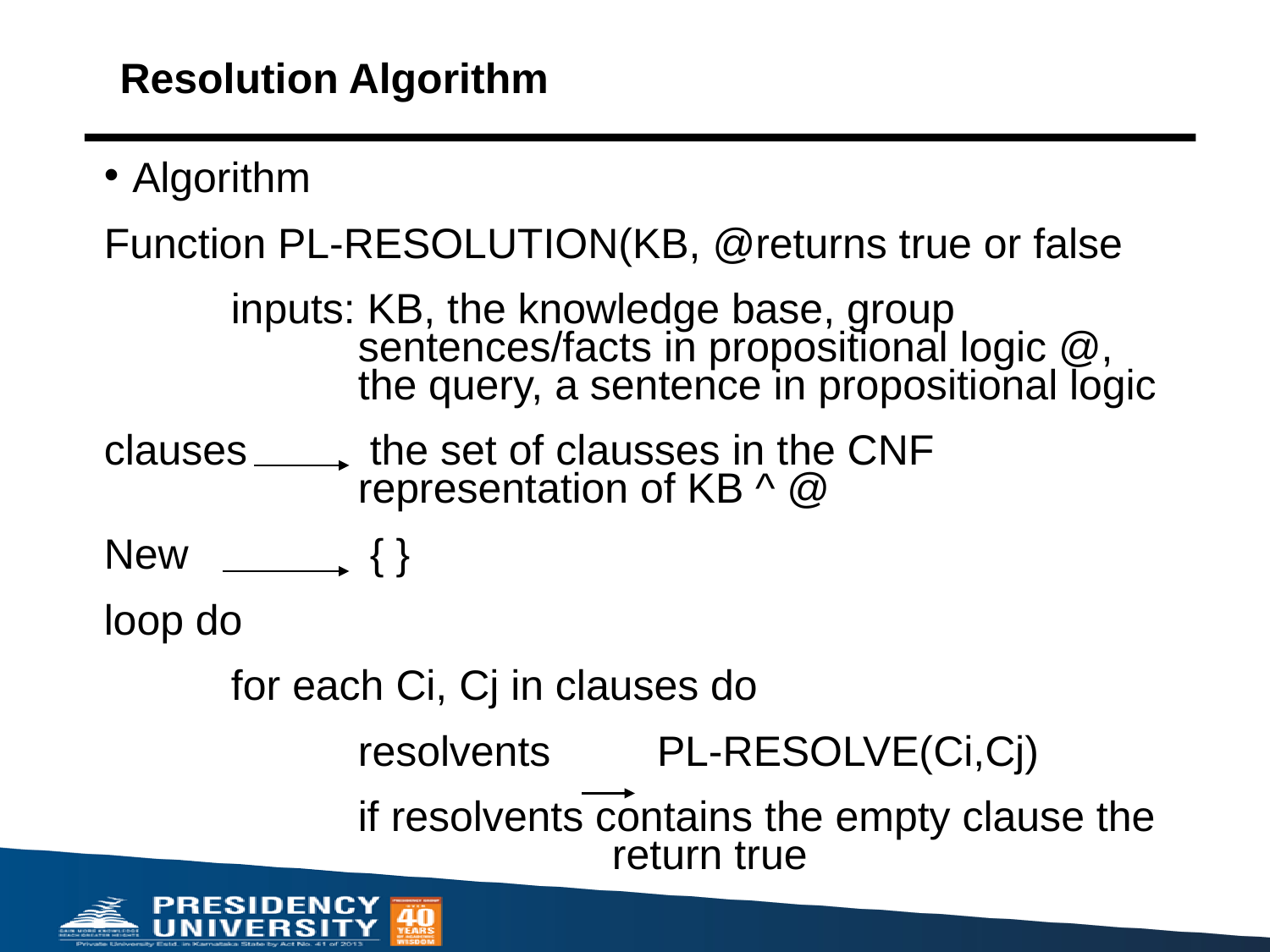

# Resolution Algorithm
Algorithm
Function PL-RESOLUTION(KB, @returns true or false
	inputs: KB, the knowledge base, group 				sentences/facts in propositional logic @, 		the query, a sentence in propositional logic
clauses  	 the set of clausses in the CNF 				representation of KB ^ @
New 		 { }
loop do
	for each Ci, Cj in clauses do
		resolvents         PL-RESOLVE(Ci,Cj)
		if resolvents contains the empty clause the 				return true